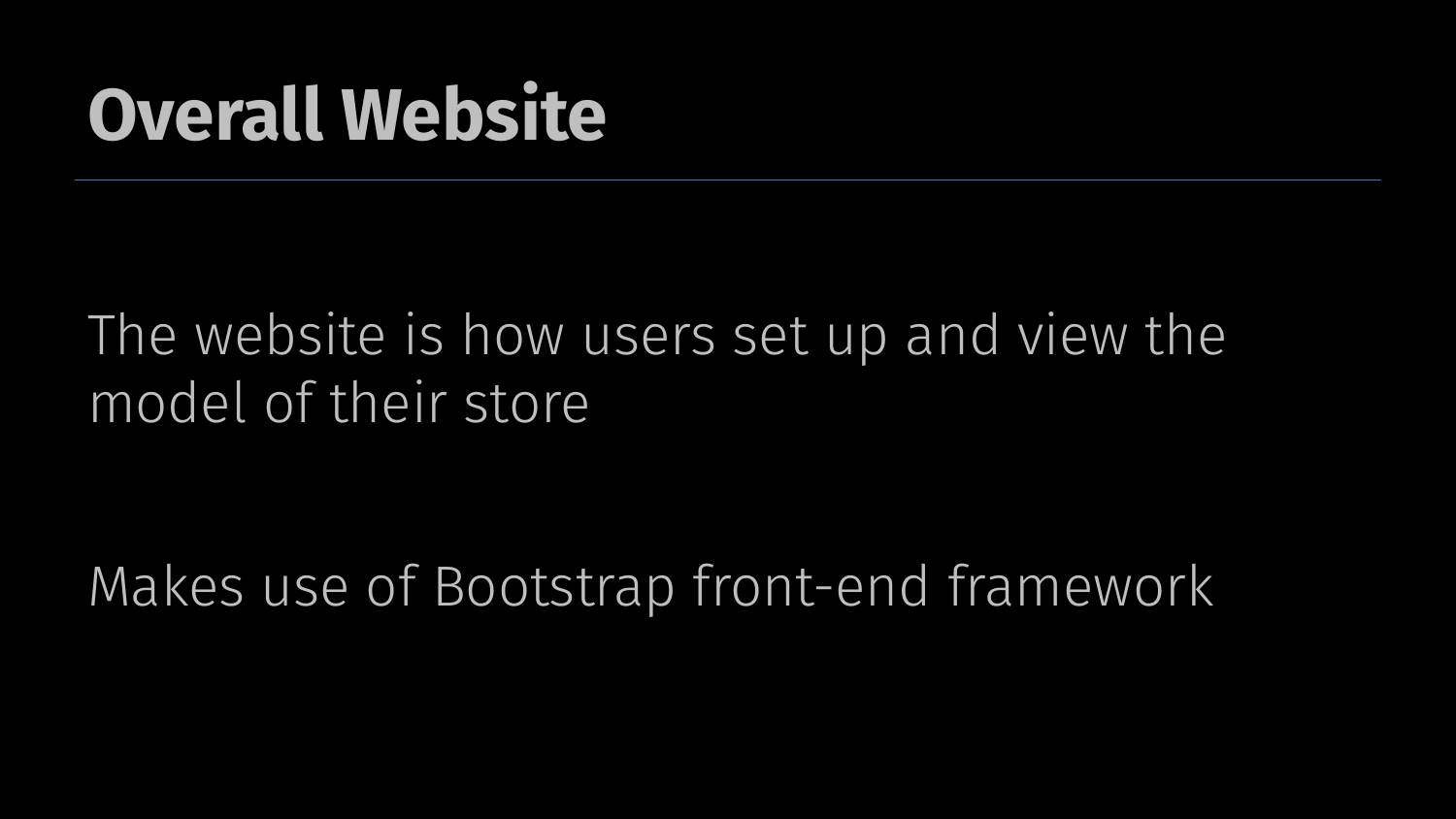

# Overall Website

The website is how users set up and view the model of their store

Makes use of Bootstrap front-end framework